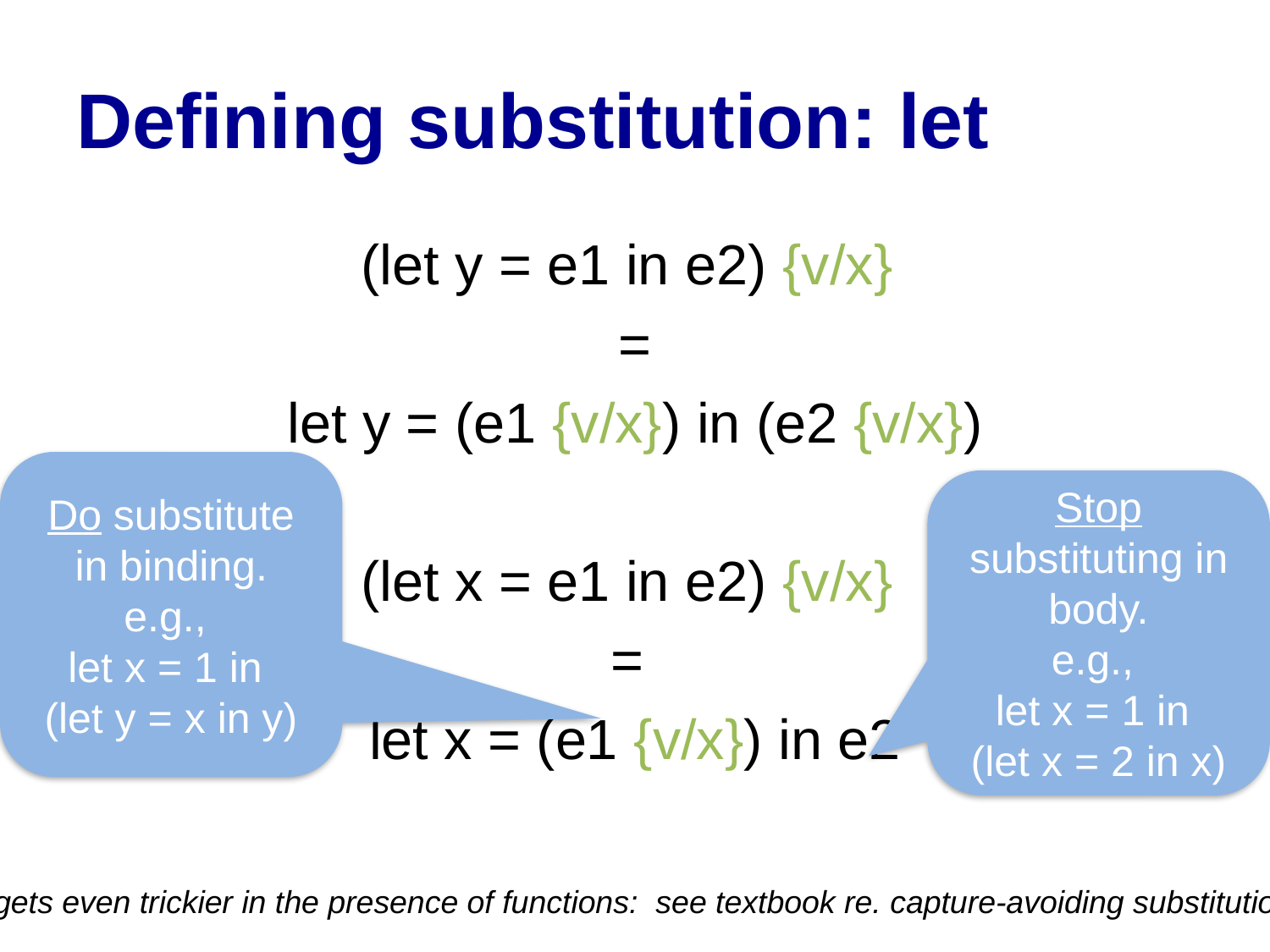

# Defining substitution: let
(let y = e1 in e2) {v/x}
=
let y = (e1 {v/x}) in (e2 {v/x})

(let x = e1 in e2) {v/x}
=
let x = (e1 {v/x}) in e2

Do substitute in binding.
e.g.,
let x = 1 in
(let y = x in y)
Stop substituting in body.
e.g.,
let x = 1 in
(let x = 2 in x)
gets even trickier in the presence of functions:  see textbook re. capture-avoiding substitution